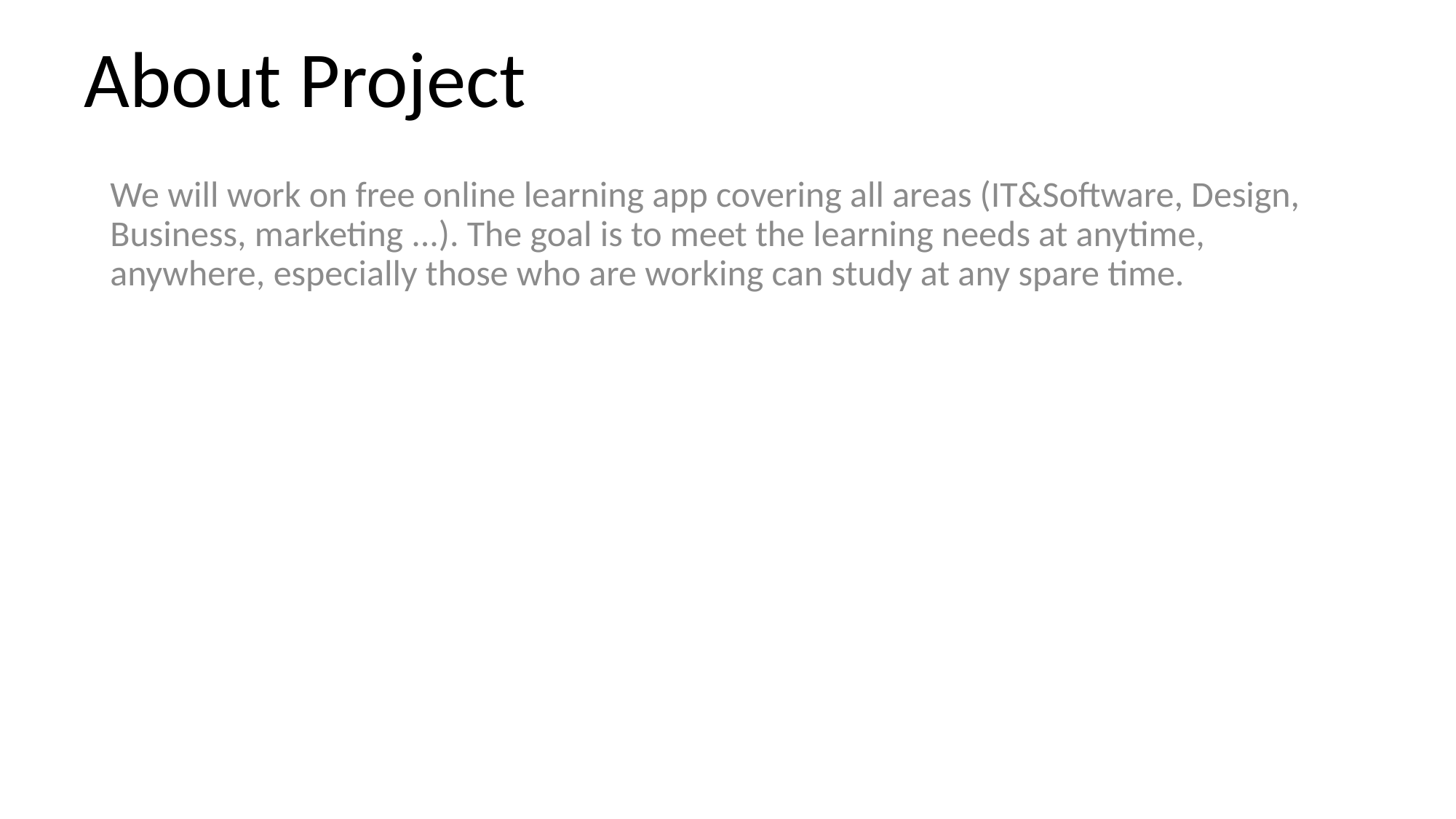

# About Project
We will work on free online learning app covering all areas (IT&Software, Design, Business, marketing ...). The goal is to meet the learning needs at anytime, anywhere, especially those who are working can study at any spare time.